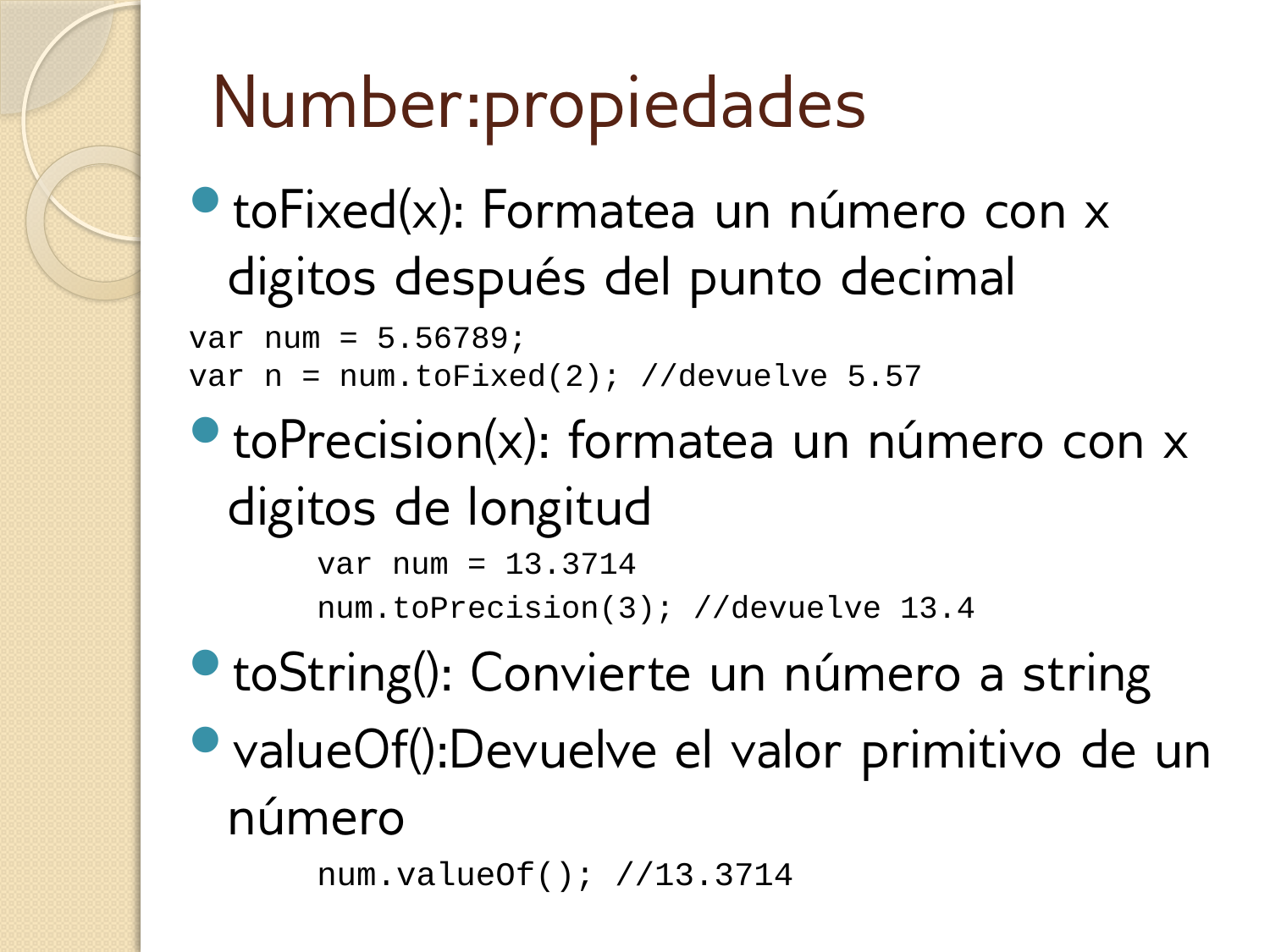

# Number:propiedades
toFixed(x): Formatea un número con x digitos después del punto decimal
	var num = 5.56789;
	var n = num.toFixed(2); //devuelve 5.57
toPrecision(x): formatea un número con x digitos de longitud
var num = 13.3714
num.toPrecision(3); //devuelve 13.4
toString(): Convierte un número a string
valueOf():Devuelve el valor primitivo de un número
num.valueOf(); //13.3714